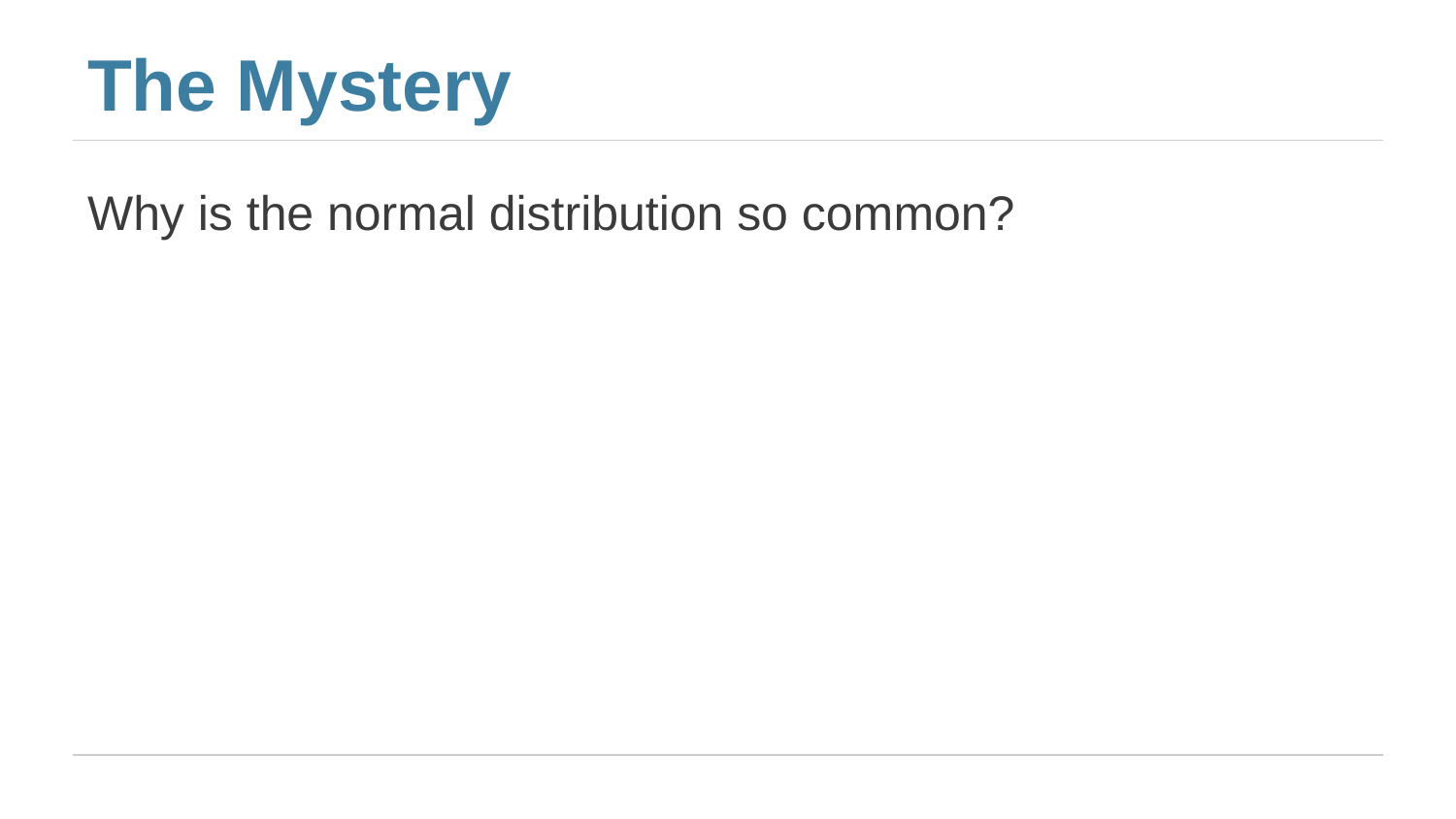

# The Mystery
Why is the normal distribution so common?